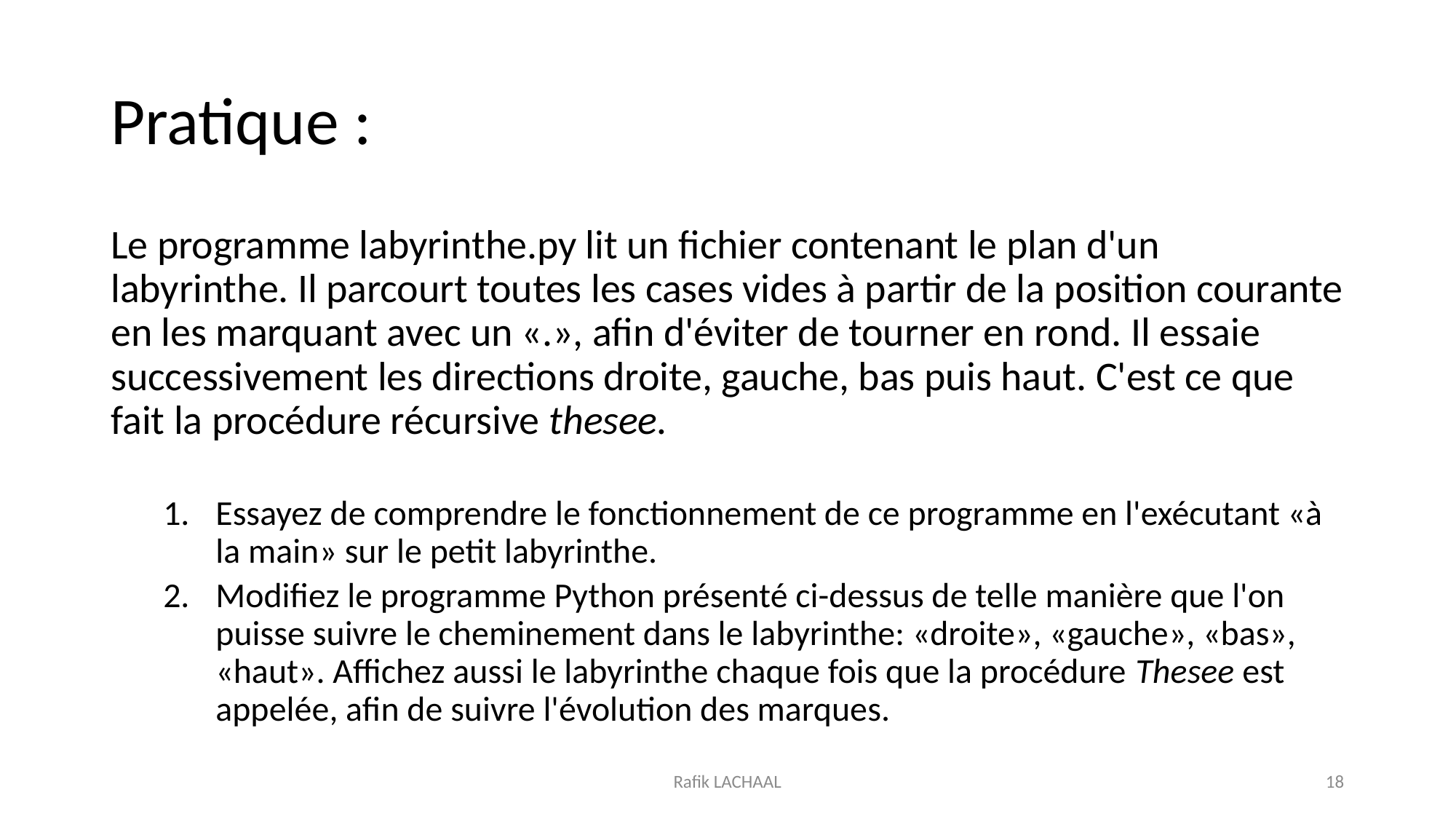

# Pratique :
Le programme labyrinthe.py lit un fichier contenant le plan d'un labyrinthe. Il parcourt toutes les cases vides à partir de la position courante en les marquant avec un «.», afin d'éviter de tourner en rond. Il essaie successivement les directions droite, gauche, bas puis haut. C'est ce que fait la procédure récursive thesee.

Essayez de comprendre le fonctionnement de ce programme en l'exécutant «à la main» sur le petit labyrinthe.
Modifiez le programme Python présenté ci-dessus de telle manière que l'on puisse suivre le cheminement dans le labyrinthe: «droite», «gauche», «bas», «haut». Affichez aussi le labyrinthe chaque fois que la procédure Thesee est appelée, afin de suivre l'évolution des marques.
Rafik LACHAAL
18